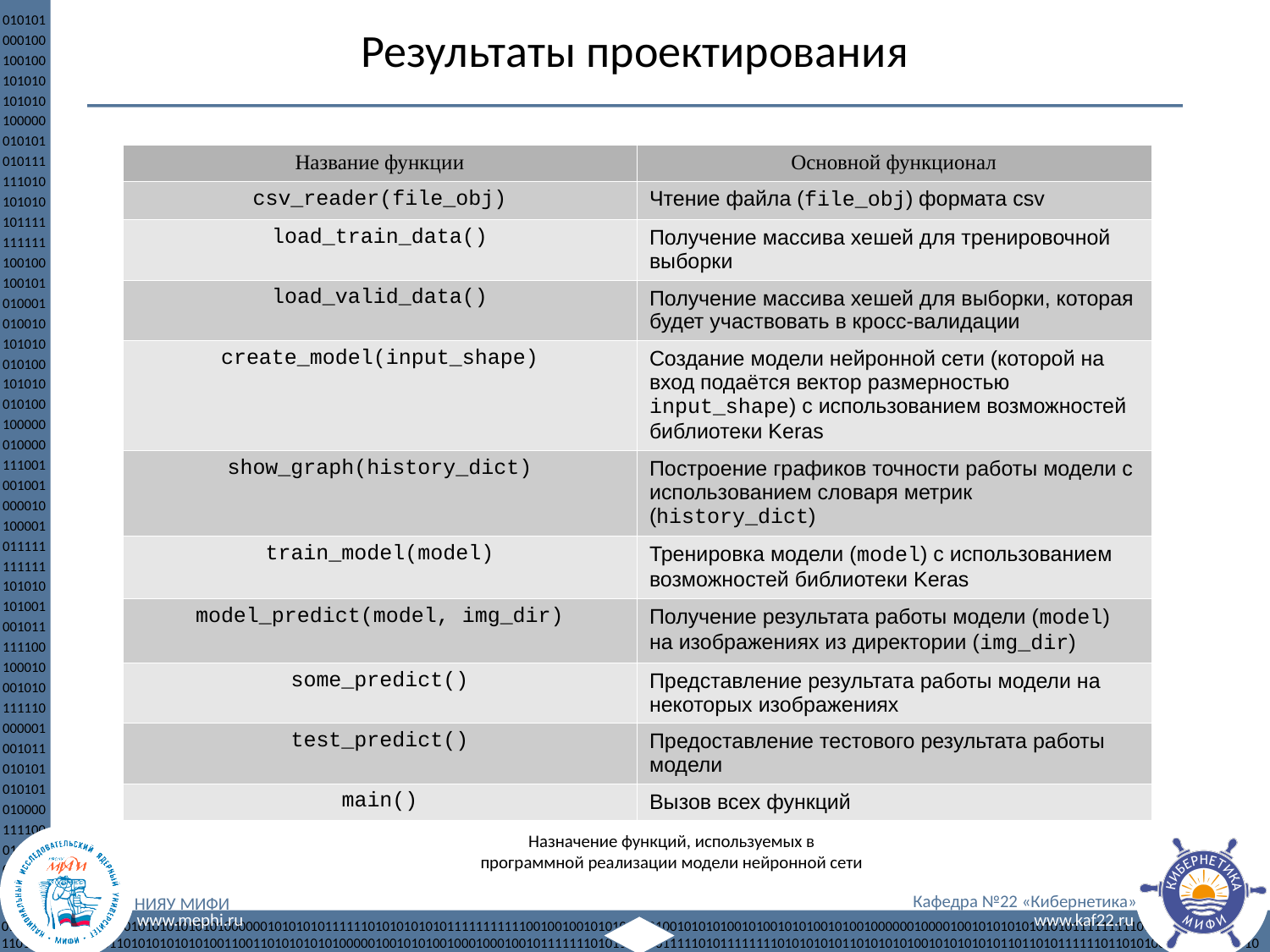

Результаты проектирования
| Название функции | Основной функционал |
| --- | --- |
| csv\_reader(file\_obj) | Чтение файла (file\_obj) формата csv |
| load\_train\_data() | Получение массива хешей для тренировочной выборки |
| load\_valid\_data() | Получение массива хешей для выборки, которая будет участвовать в кросс-валидации |
| create\_model(input\_shape) | Создание модели нейронной сети (которой на вход подаётся вектор размерностью input\_shape) с использованием возможностей библиотеки Keras |
| show\_graph(history\_dict) | Построение графиков точности работы модели с использованием словаря метрик (history\_dict) |
| train\_model(model) | Тренировка модели (model) с использованием возможностей библиотеки Keras |
| model\_predict(model, img\_dir) | Получение результата работы модели (model) на изображениях из директории (img\_dir) |
| some\_predict() | Представление результата работы модели на некоторых изображениях |
| test\_predict() | Предоставление тестового результата работы модели |
| main() | Вызов всех функций |
Назначение функций, используемых в программной реализации модели нейронной сети
21